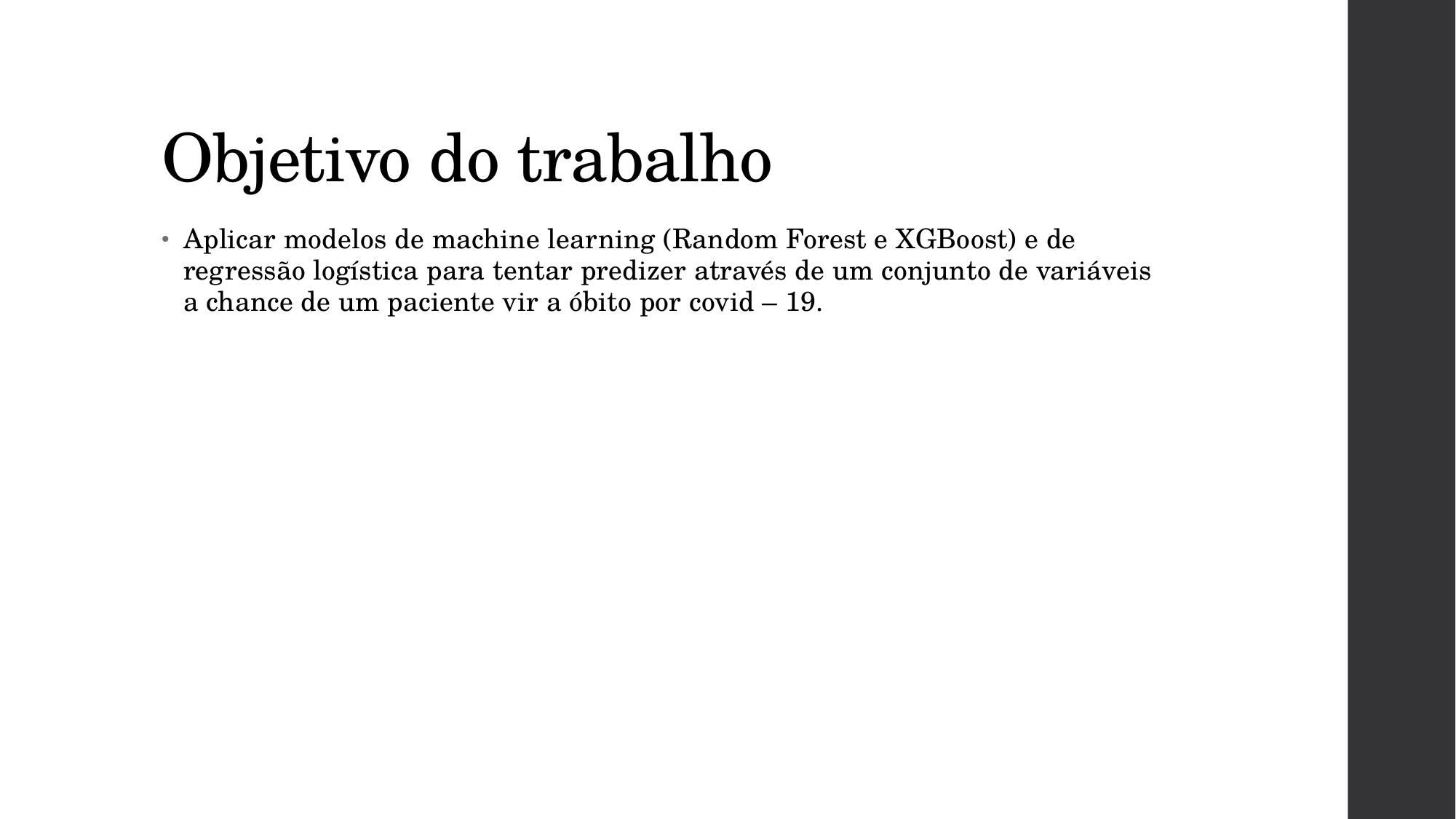

# Objetivo do trabalho
Aplicar modelos de machine learning (Random Forest e XGBoost) e de regressão logística para tentar predizer através de um conjunto de variáveis a chance de um paciente vir a óbito por covid – 19.